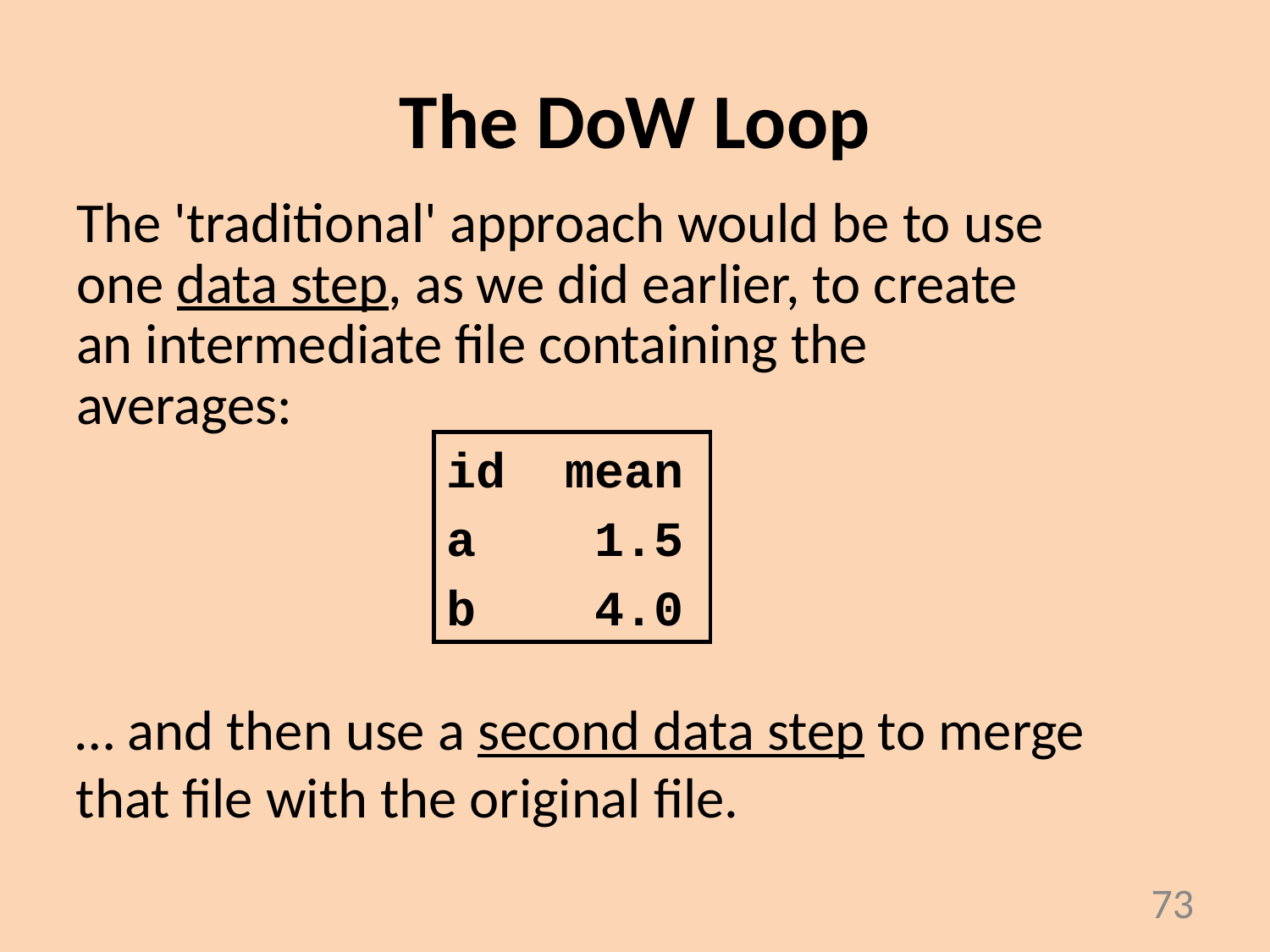

# The DoW Loop
The 'traditional' approach would be to use
one data step, as we did earlier, to create
an intermediate file containing the
averages:
id  mean
a    1.5
b    4.0
… and then use a second data step to merge that file with the original file.
73